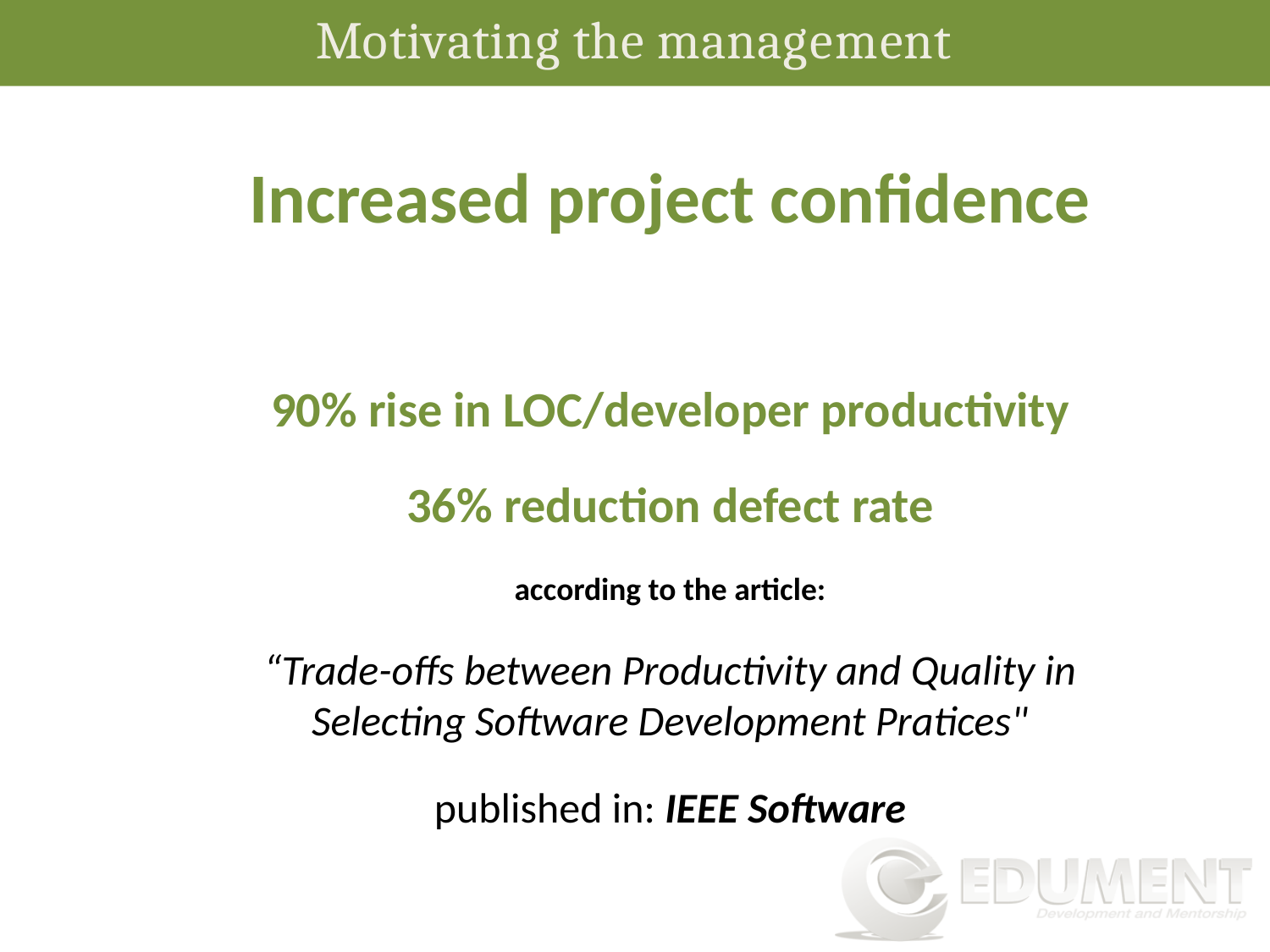

Motivating the management
Increased project confidence

90% rise in LOC/developer productivity
36% reduction defect rate
according to the article:
“Trade-offs between Productivity and Quality in Selecting Software Development Pratices"
published in: IEEE Software